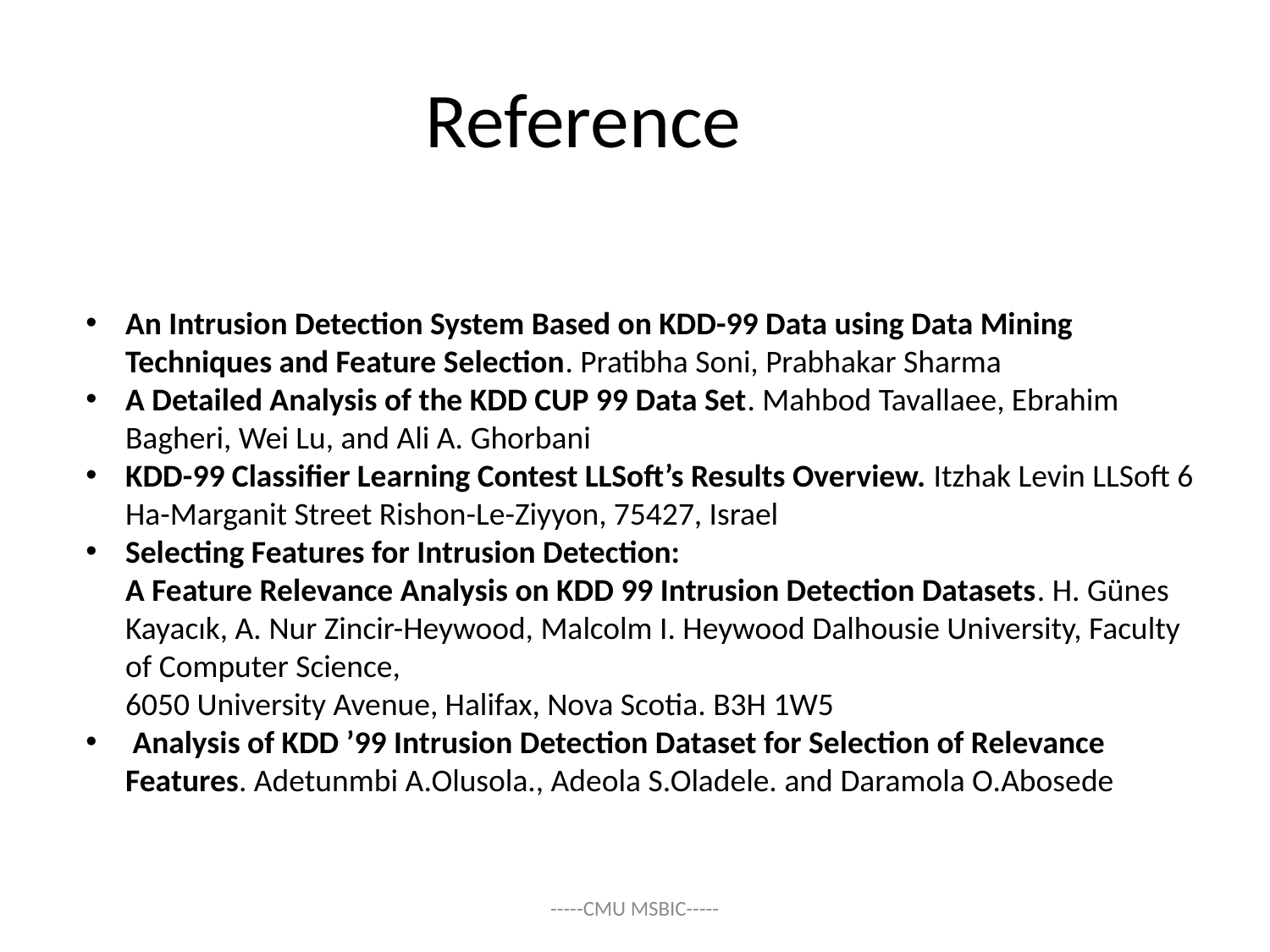

# Reference
An Intrusion Detection System Based on KDD-99 Data using Data Mining Techniques and Feature Selection. Pratibha Soni, Prabhakar Sharma
A Detailed Analysis of the KDD CUP 99 Data Set. Mahbod Tavallaee, Ebrahim Bagheri, Wei Lu, and Ali A. Ghorbani
KDD-99 Classifier Learning Contest LLSoft’s Results Overview. Itzhak Levin LLSoft 6 Ha-Marganit Street Rishon-Le-Ziyyon, 75427, Israel
Selecting Features for Intrusion Detection:
A Feature Relevance Analysis on KDD 99 Intrusion Detection Datasets. H. Günes Kayacık, A. Nur Zincir-Heywood, Malcolm I. Heywood Dalhousie University, Faculty of Computer Science,
6050 University Avenue, Halifax, Nova Scotia. B3H 1W5
 Analysis of KDD ’99 Intrusion Detection Dataset for Selection of Relevance Features. Adetunmbi A.Olusola., Adeola S.Oladele. and Daramola O.Abosede

-----CMU MSBIC-----